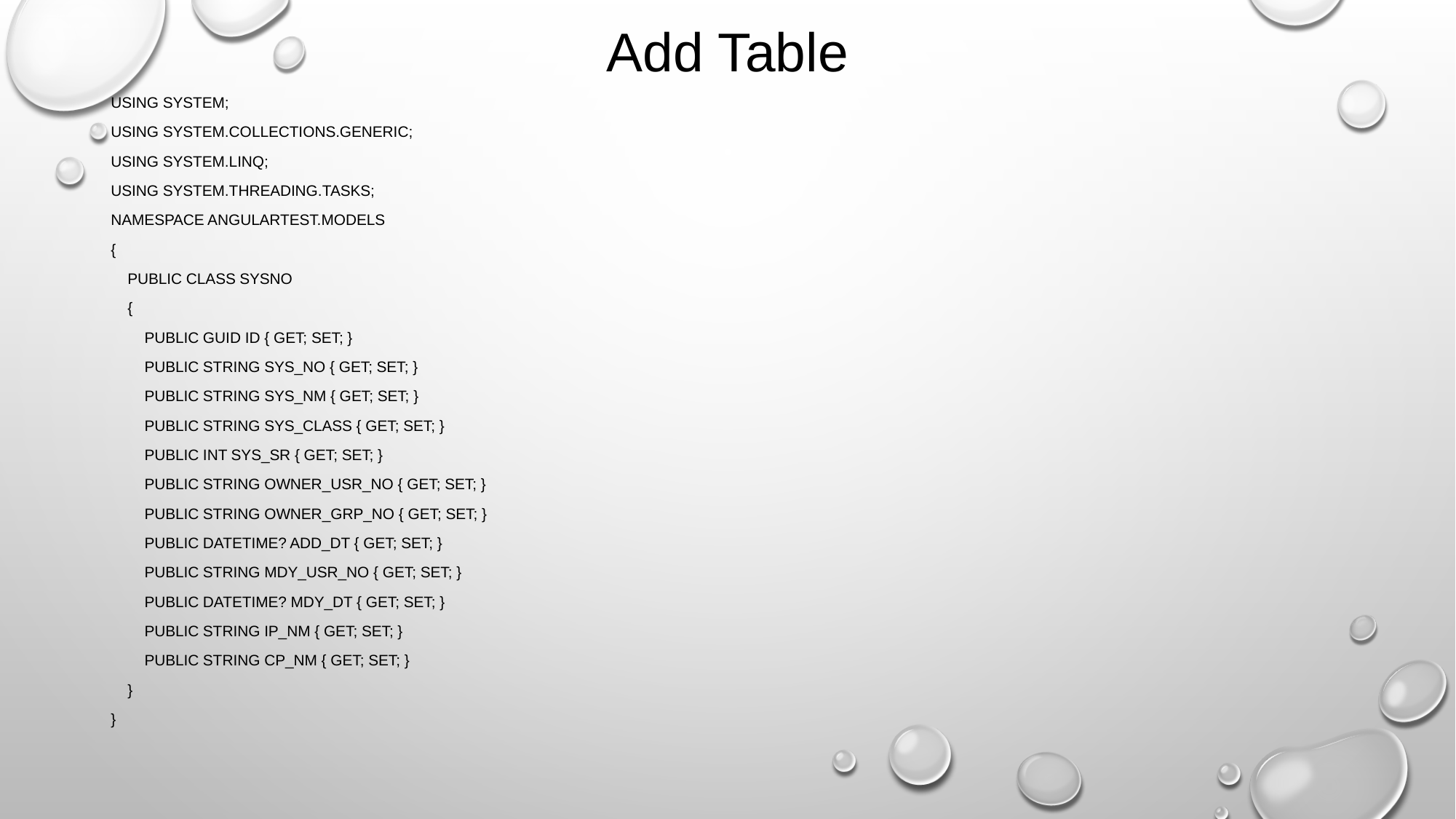

# Add Table
using System;
using System.Collections.Generic;
using System.Linq;
using System.Threading.Tasks;
namespace angulartest.Models
{
    public class SYSNO
    {
        public Guid ID { get; set; }
        public string SYS_NO { get; set; }
        public string SYS_NM { get; set; }
        public string SYS_CLASS { get; set; }
        public int SYS_SR { get; set; }
        public string OWNER_USR_NO { get; set; }
        public string OWNER_GRP_NO { get; set; }
        public DateTime? ADD_DT { get; set; }
        public string MDY_USR_NO { get; set; }
        public DateTime? MDY_DT { get; set; }
        public string IP_NM { get; set; }
        public string CP_NM { get; set; }
    }
}